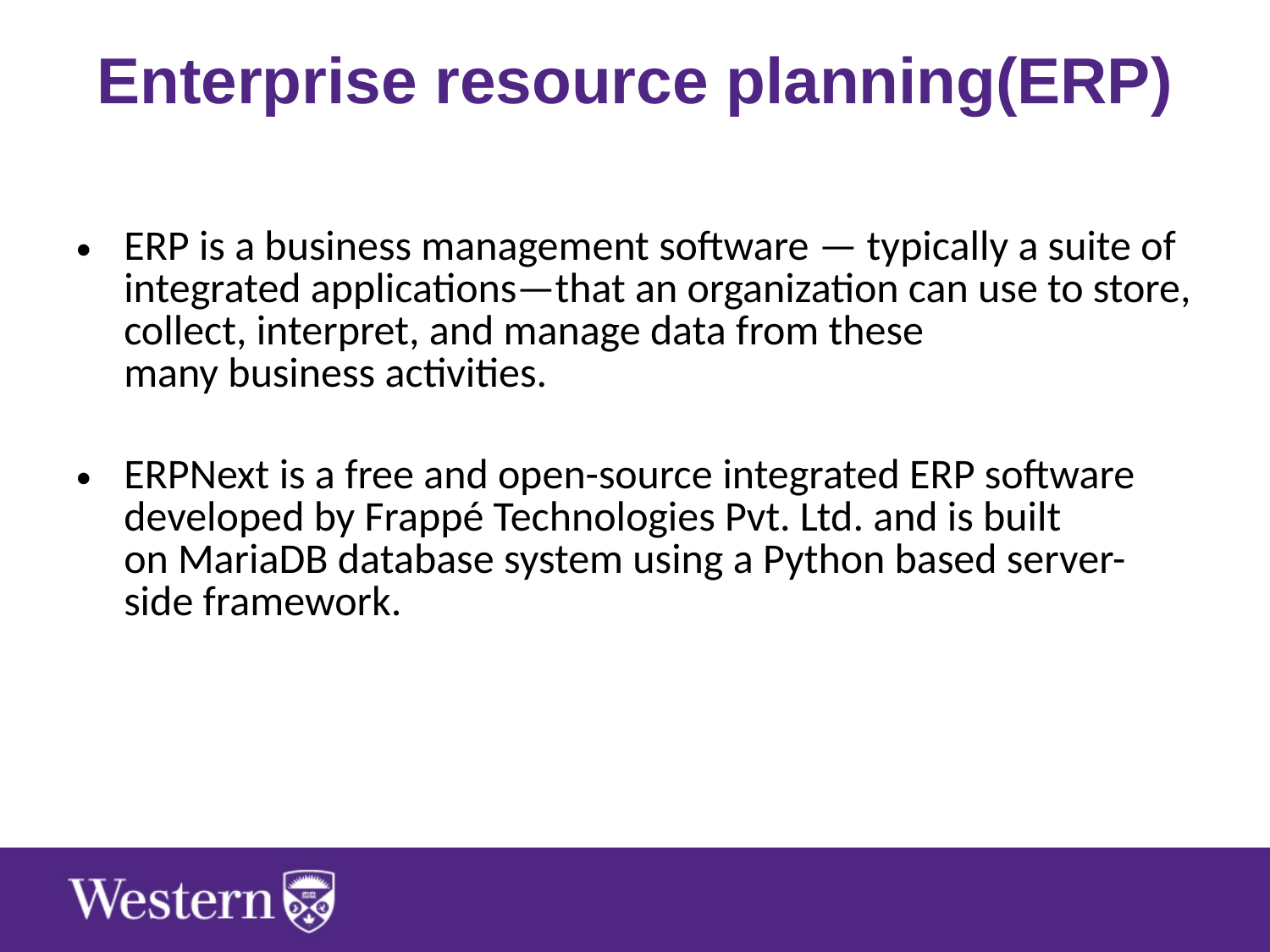

# Enterprise resource planning(ERP)
ERP is a business management software — typically a suite of integrated applications—that an organization can use to store, collect, interpret, and manage data from these many business activities.

ERPNext is a free and open-source integrated ERP software developed by Frappé Technologies Pvt. Ltd. and is built on MariaDB database system using a Python based server-side framework.